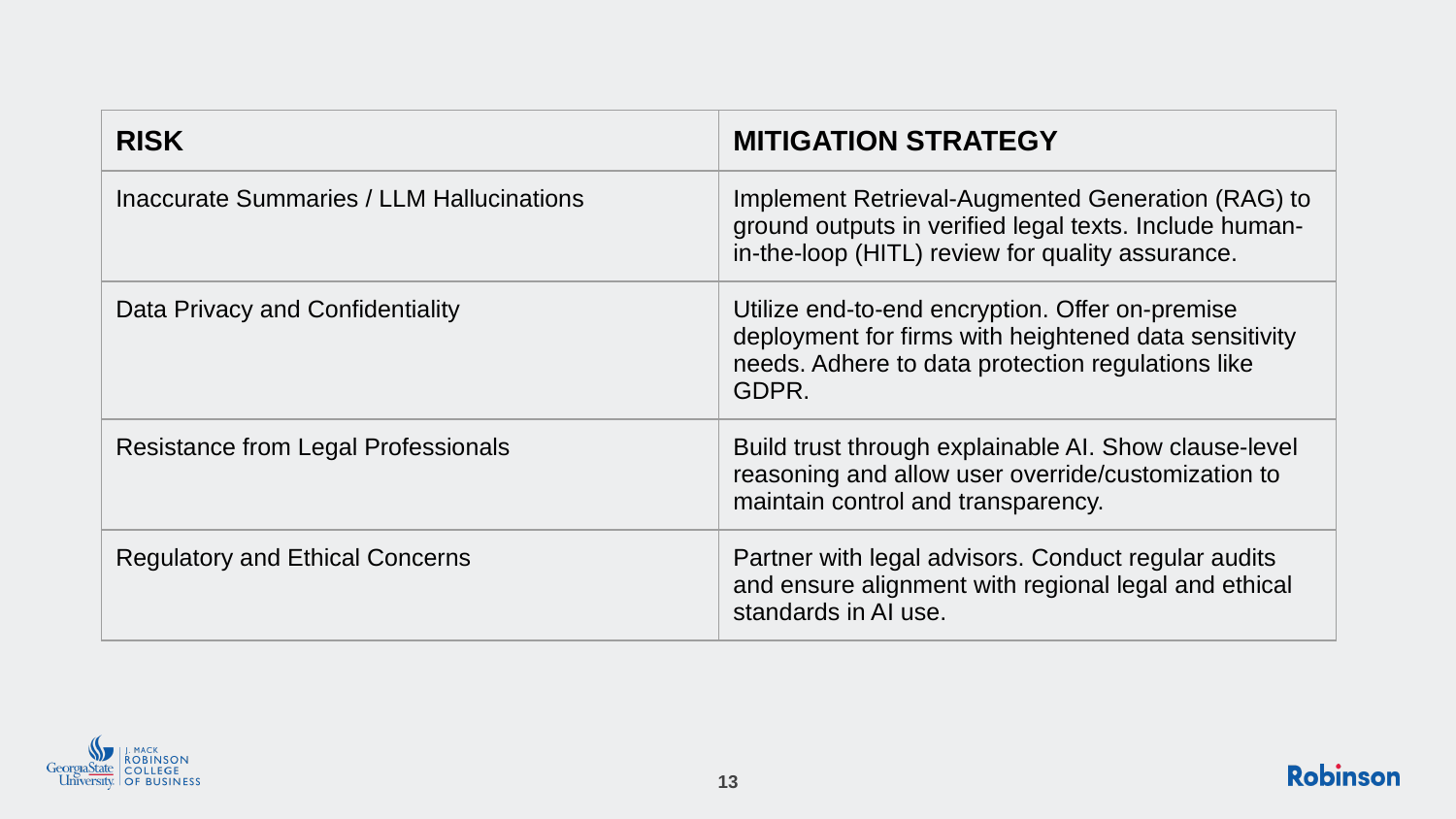

#
| RISK | MITIGATION STRATEGY |
| --- | --- |
| Inaccurate Summaries / LLM Hallucinations | Implement Retrieval-Augmented Generation (RAG) to ground outputs in verified legal texts. Include human-in-the-loop (HITL) review for quality assurance. |
| Data Privacy and Confidentiality | Utilize end-to-end encryption. Offer on-premise deployment for firms with heightened data sensitivity needs. Adhere to data protection regulations like GDPR. |
| Resistance from Legal Professionals | Build trust through explainable AI. Show clause-level reasoning and allow user override/customization to maintain control and transparency. |
| Regulatory and Ethical Concerns | Partner with legal advisors. Conduct regular audits and ensure alignment with regional legal and ethical standards in AI use. |
13